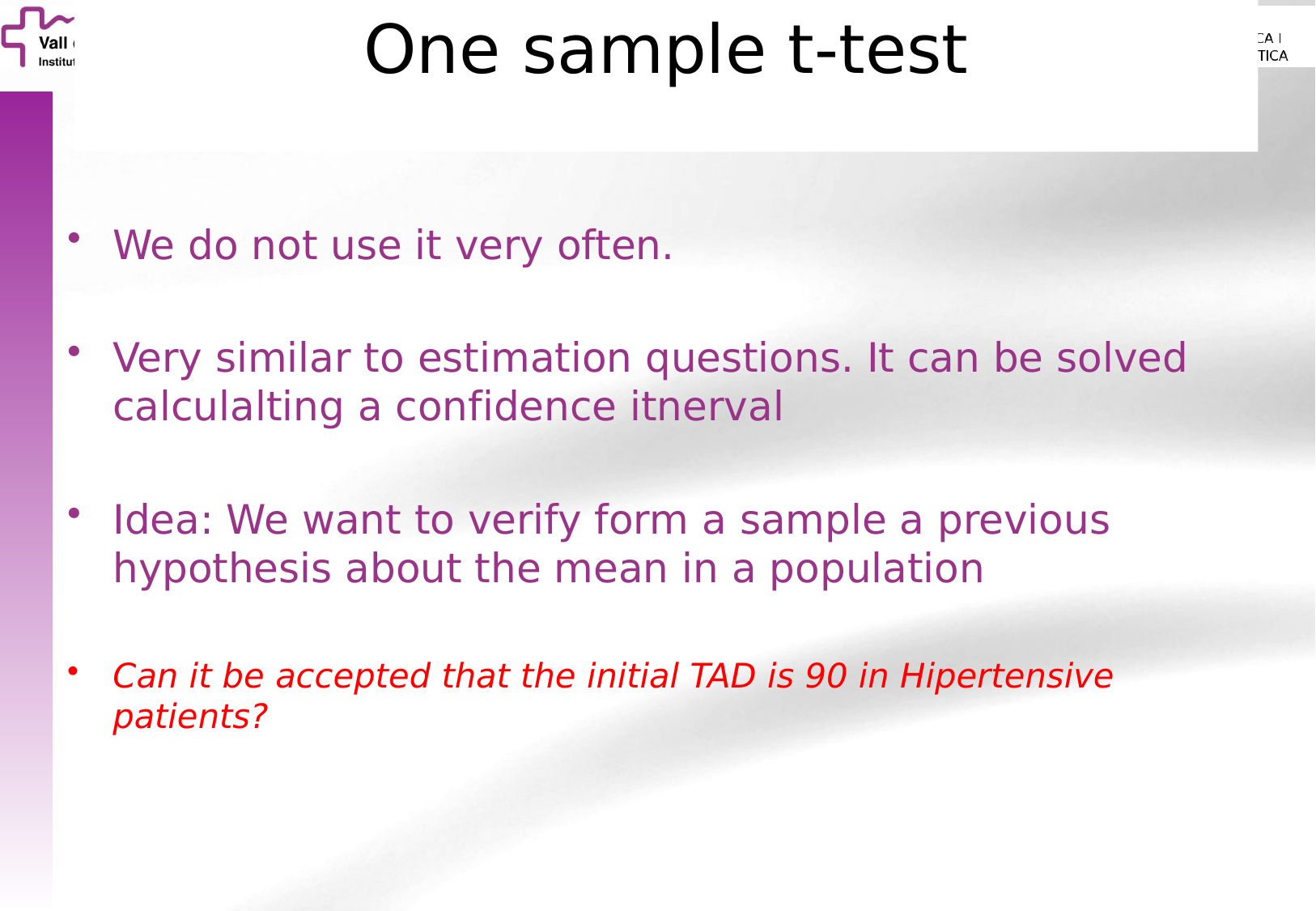

# One sample t-test
We do not use it very often.

Very similar to estimation questions. It can be solved calculalting a confidence itnerval

Idea: We want to verify form a sample a previous hypothesis about the mean in a population

Can it be accepted that the initial TAD is 90 in Hipertensive patients?